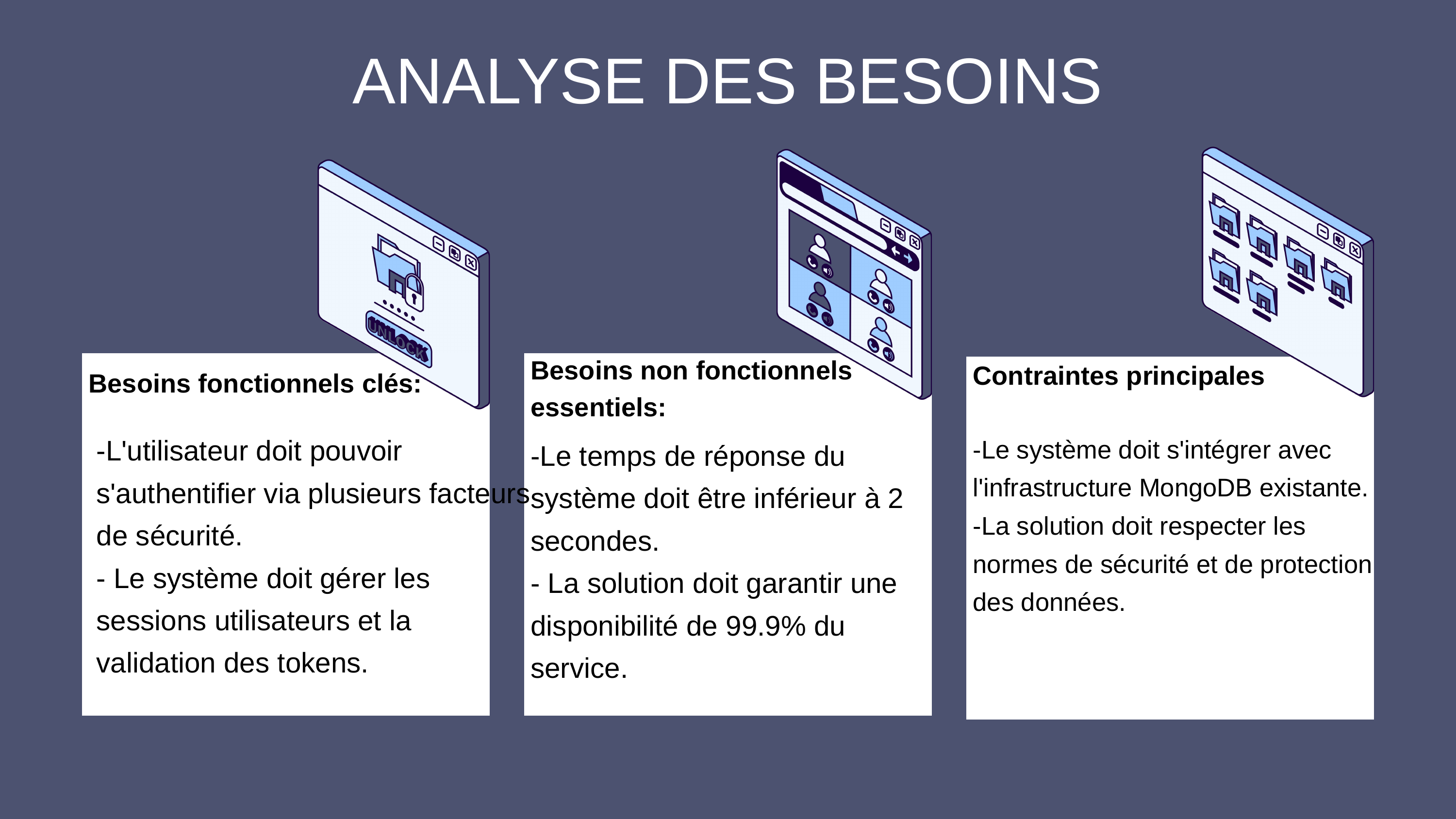

ANALYSE DES BESOINS

Besoins non fonctionnels essentiels:

Contraintes principales

Besoins fonctionnels clés:

-L'utilisateur doit pouvoir s'authentifier via plusieurs facteurs de sécurité.
- Le système doit gérer les sessions utilisateurs et la validation des tokens.

-Le système doit s'intégrer avec l'infrastructure MongoDB existante.
-La solution doit respecter les normes de sécurité et de protection des données.

-Le temps de réponse du système doit être inférieur à 2 secondes.
- La solution doit garantir une disponibilité de 99.9% du service.